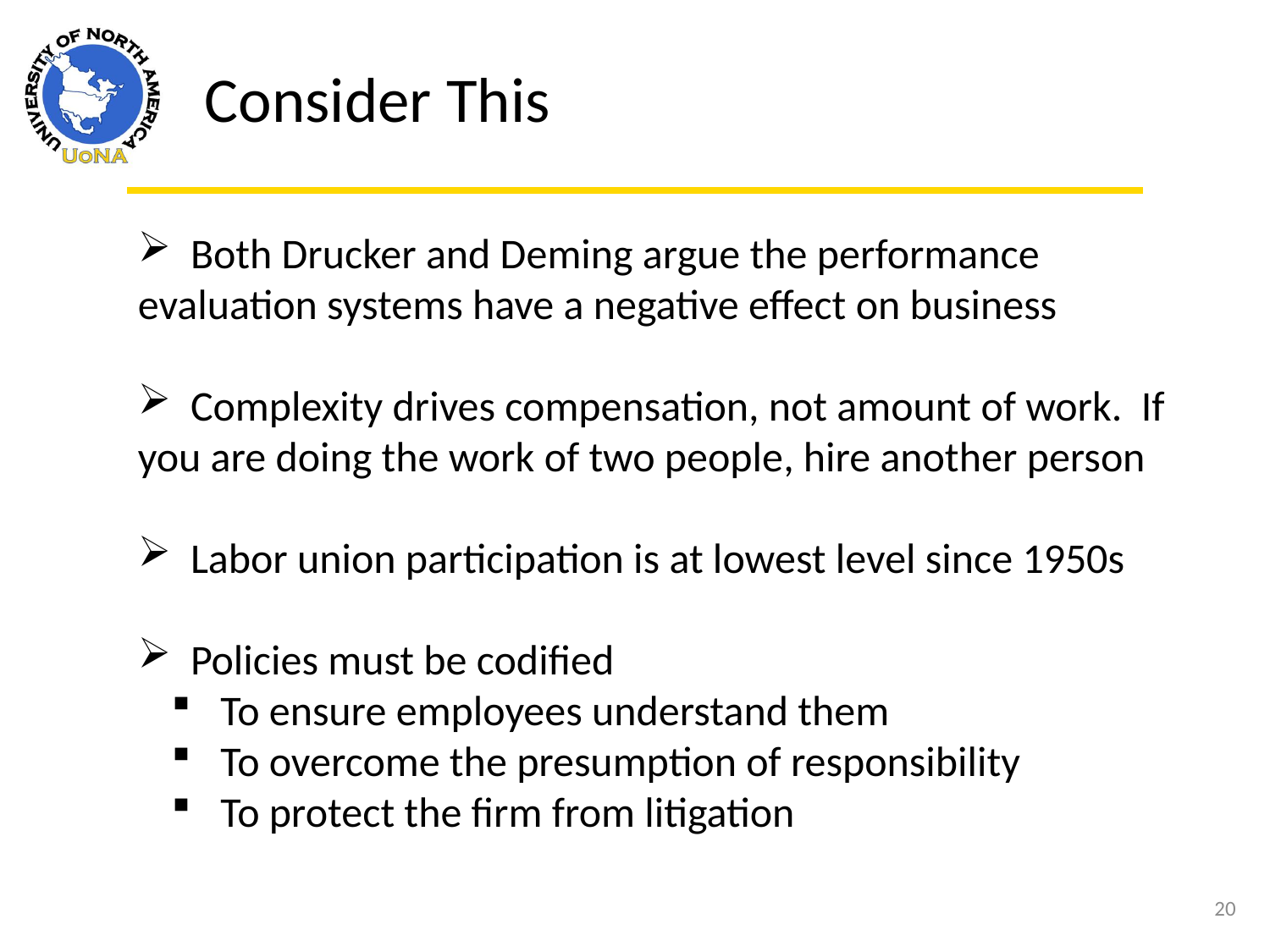

Consider This
  Both Drucker and Deming argue the performance evaluation systems have a negative effect on business

  Complexity drives compensation, not amount of work.  If you are doing the work of two people, hire another person

  Labor union participation is at lowest level since 1950s

  Policies must be codified
  To ensure employees understand them
  To overcome the presumption of responsibility
  To protect the firm from litigation
20